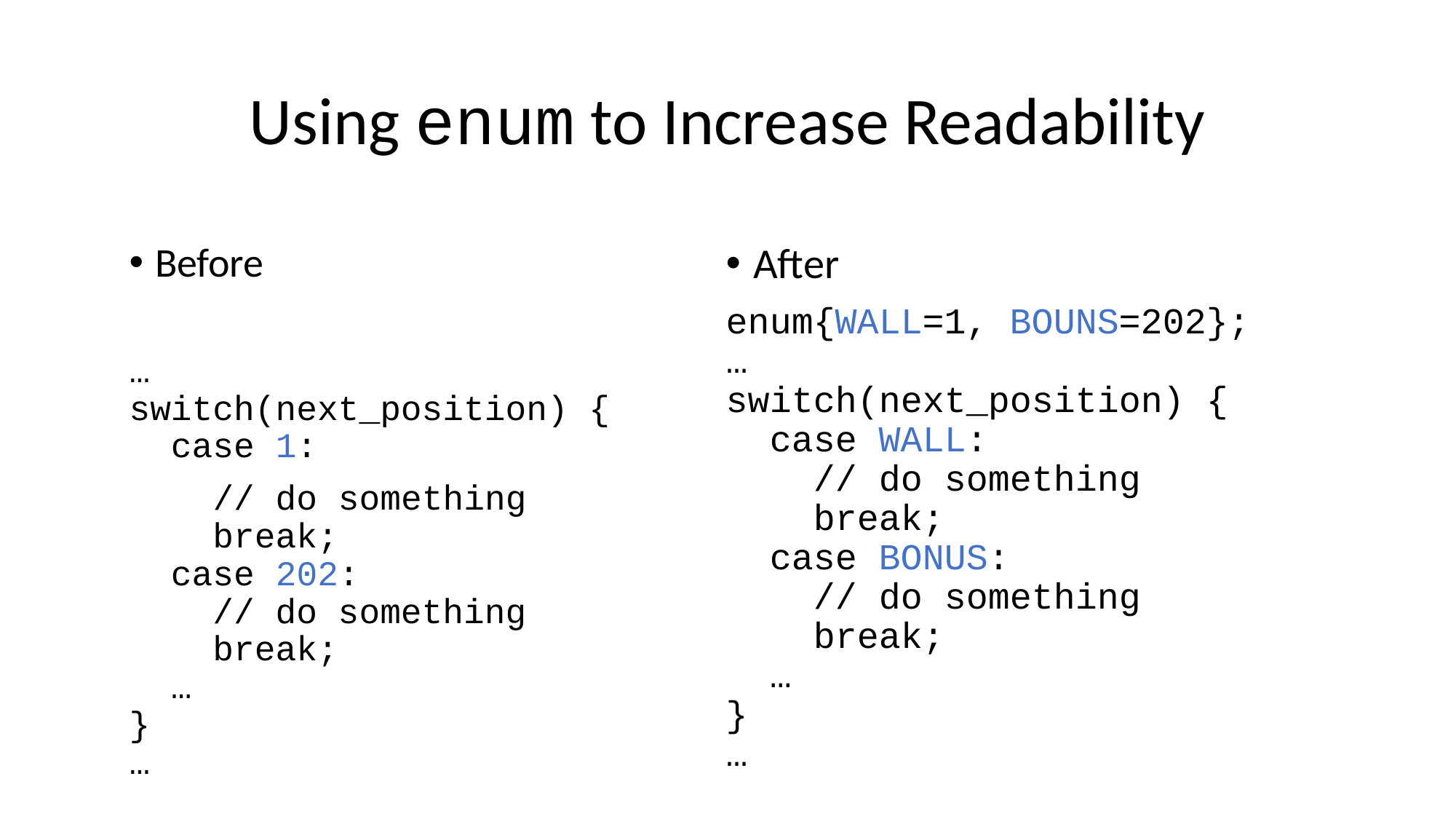

# Using enum to Increase Readability
Before

…
switch(next_position) {
  case 1:
    // do something
    break;
  case 202:
    // do something
    break;
  …
}
…
After
enum{WALL=1, BOUNS=202};
…
switch(next_position) {
  case WALL:
    // do something
    break;
  case BONUS:
    // do something
    break;
  …
}
…